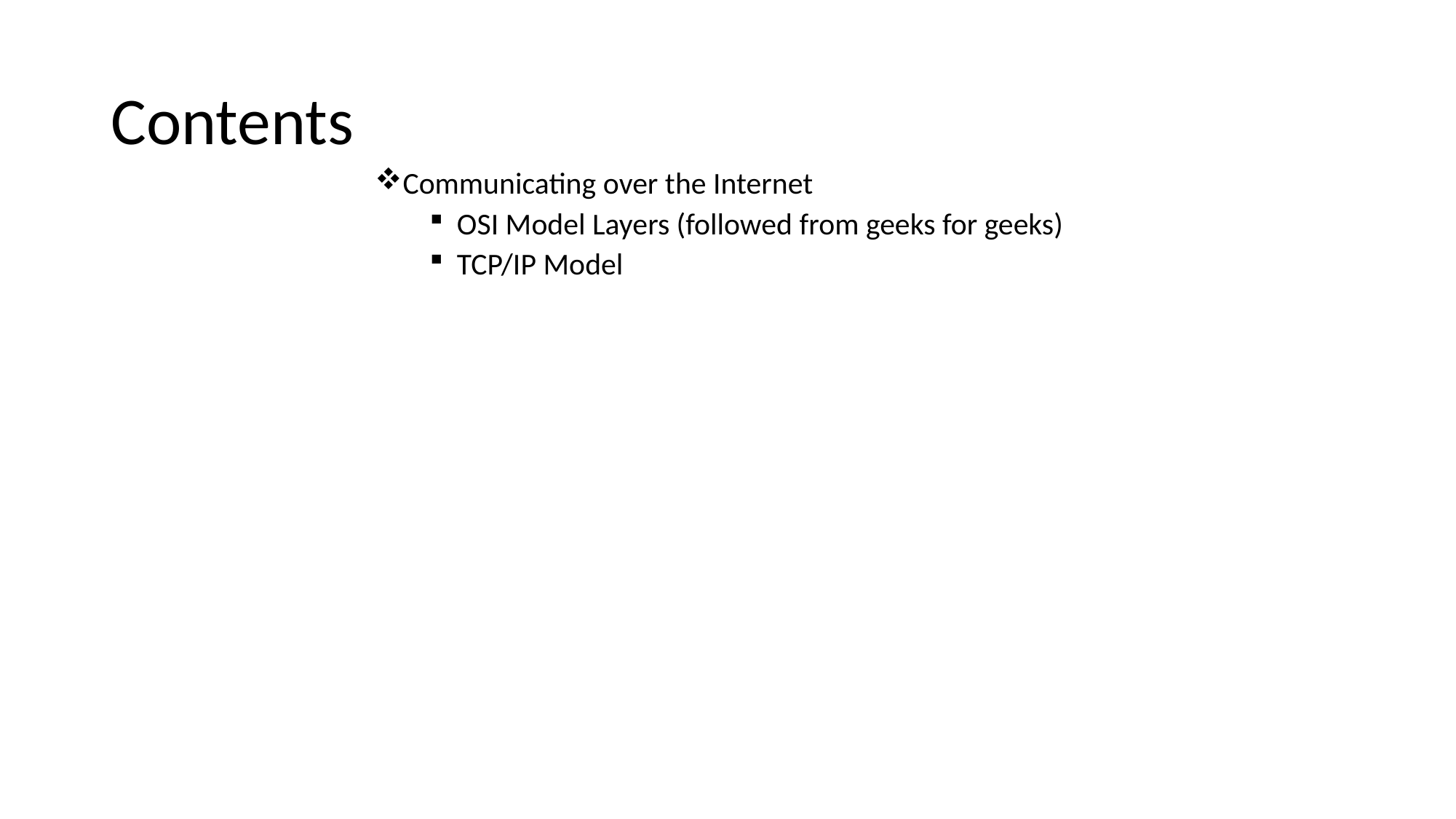

# Contents
Communicating over the Internet
OSI Model Layers (followed from geeks for geeks)
TCP/IP Model